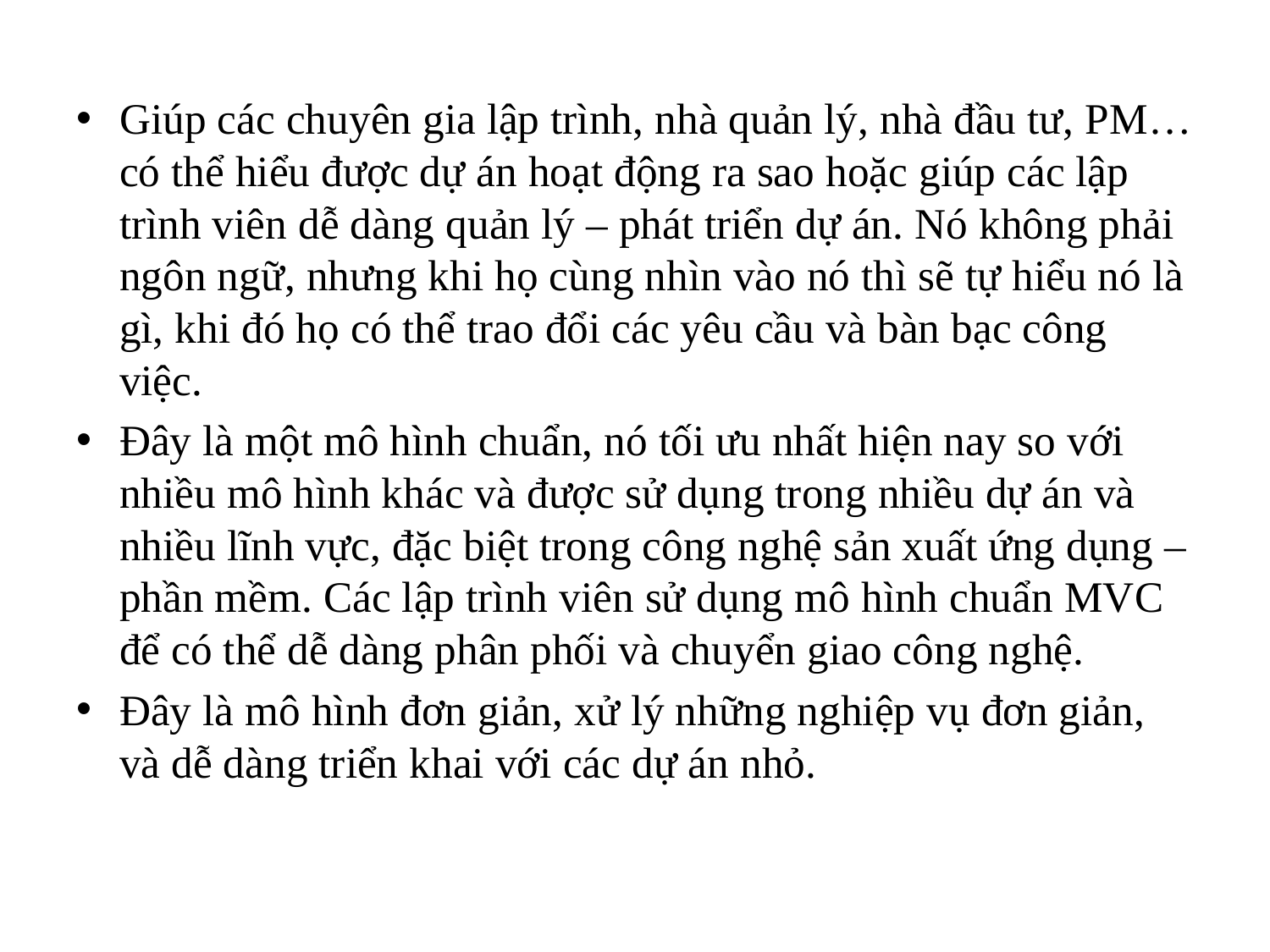

Giúp các chuyên gia lập trình, nhà quản lý, nhà đầu tư, PM… có thể hiểu được dự án hoạt động ra sao hoặc giúp các lập trình viên dễ dàng quản lý – phát triển dự án. Nó không phải ngôn ngữ, nhưng khi họ cùng nhìn vào nó thì sẽ tự hiểu nó là gì, khi đó họ có thể trao đổi các yêu cầu và bàn bạc công việc.
Đây là một mô hình chuẩn, nó tối ưu nhất hiện nay so với nhiều mô hình khác và được sử dụng trong nhiều dự án và nhiều lĩnh vực, đặc biệt trong công nghệ sản xuất ứng dụng – phần mềm. Các lập trình viên sử dụng mô hình chuẩn MVC để có thể dễ dàng phân phối và chuyển giao công nghệ.
Đây là mô hình đơn giản, xử lý những nghiệp vụ đơn giản, và dễ dàng triển khai với các dự án nhỏ.